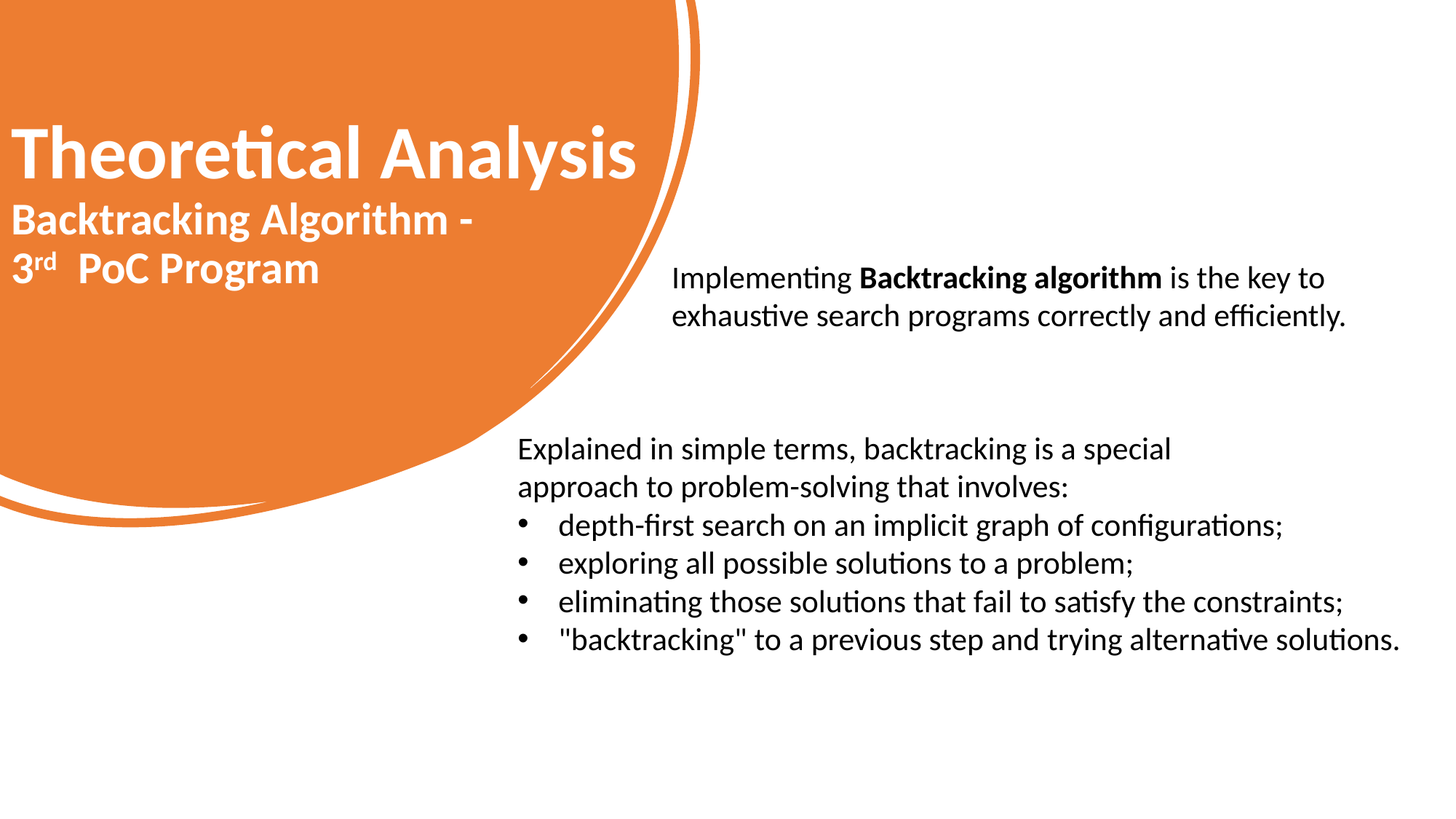

# Theoretical Analysis Backtracking Algorithm - 3rd  PoC Program
Implementing Backtracking algorithm is the key to
exhaustive search programs correctly and efficiently.
Explained in simple terms, backtracking is a special
approach to problem-solving that involves:
depth-first search on an implicit graph of configurations;
exploring all possible solutions to a problem;
eliminating those solutions that fail to satisfy the constraints;
"backtracking" to a previous step and trying alternative solutions.
6